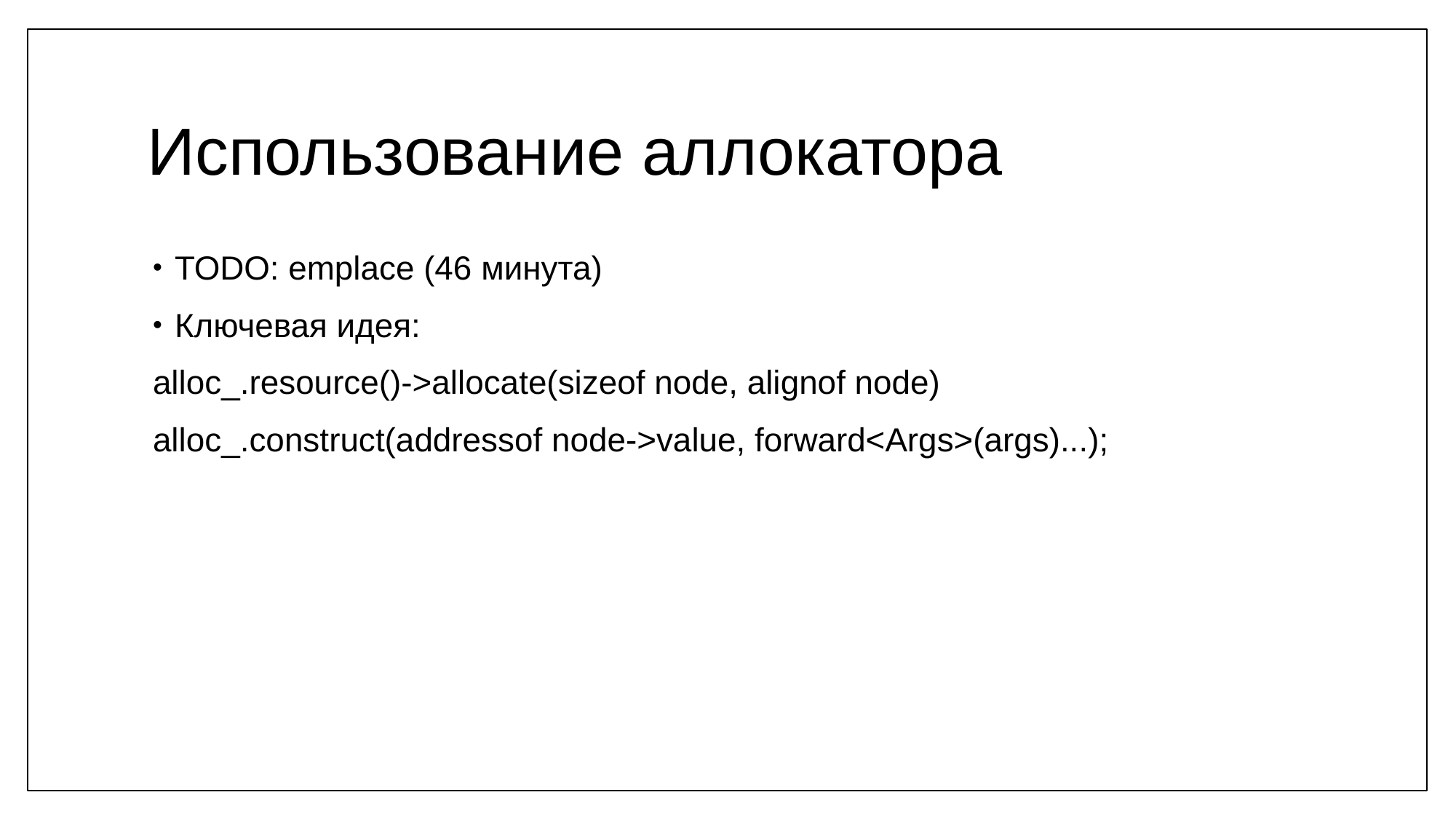

# Использование аллокатора
TODO: emplace (46 минута)
Ключевая идея:
alloc_.resource()->allocate(sizeof node, alignof node)
alloc_.construct(addressof node->value, forward<Args>(args)...);